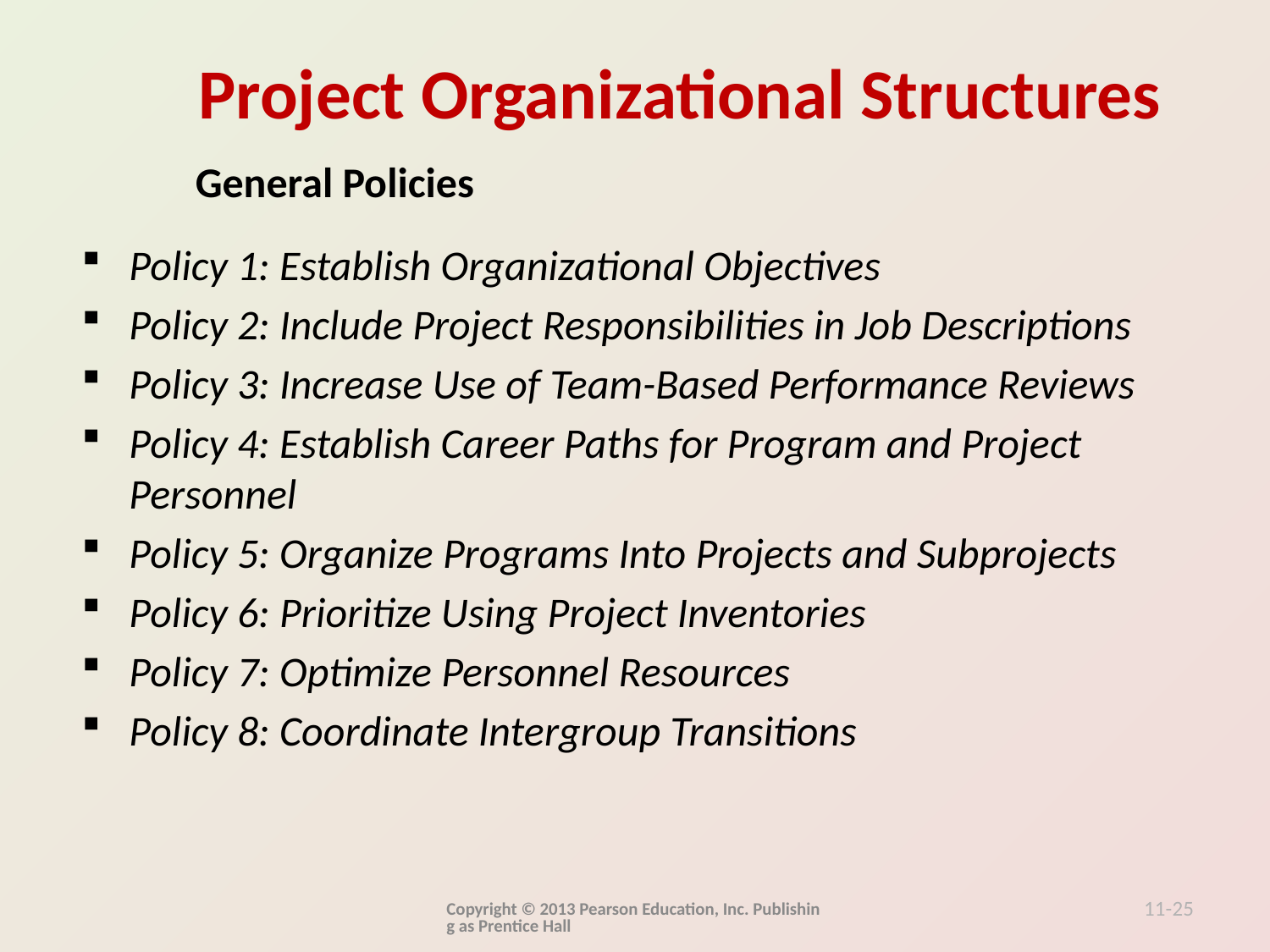

General Policies
Policy 1: Establish Organizational Objectives
Policy 2: Include Project Responsibilities in Job Descriptions
Policy 3: Increase Use of Team-Based Performance Reviews
Policy 4: Establish Career Paths for Program and Project Personnel
Policy 5: Organize Programs Into Projects and Subprojects
Policy 6: Prioritize Using Project Inventories
Policy 7: Optimize Personnel Resources
Policy 8: Coordinate Intergroup Transitions

Copyright © 2013 Pearson Education, Inc. Publishing as Prentice Hall
11-25